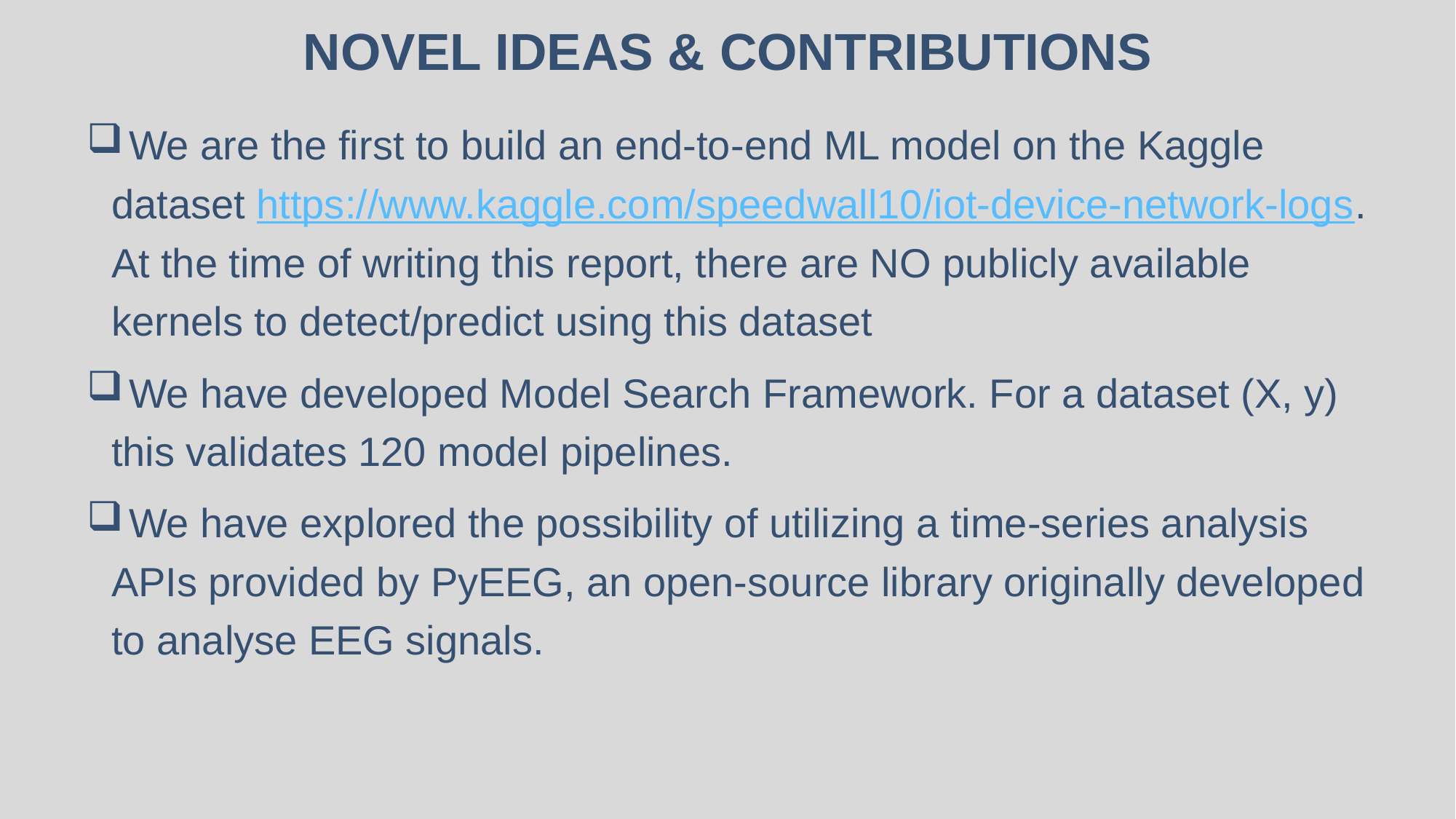

# Novel ideas & contributions

 We are the first to build an end-to-end ML model on the Kaggle dataset https://www.kaggle.com/speedwall10/iot-device-network-logs. At the time of writing this report, there are NO publicly available kernels to detect/predict using this dataset
 We have developed Model Search Framework. For a dataset (X, y) this validates 120 model pipelines.
 We have explored the possibility of utilizing a time-series analysis APIs provided by PyEEG, an open-source library originally developed to analyse EEG signals.